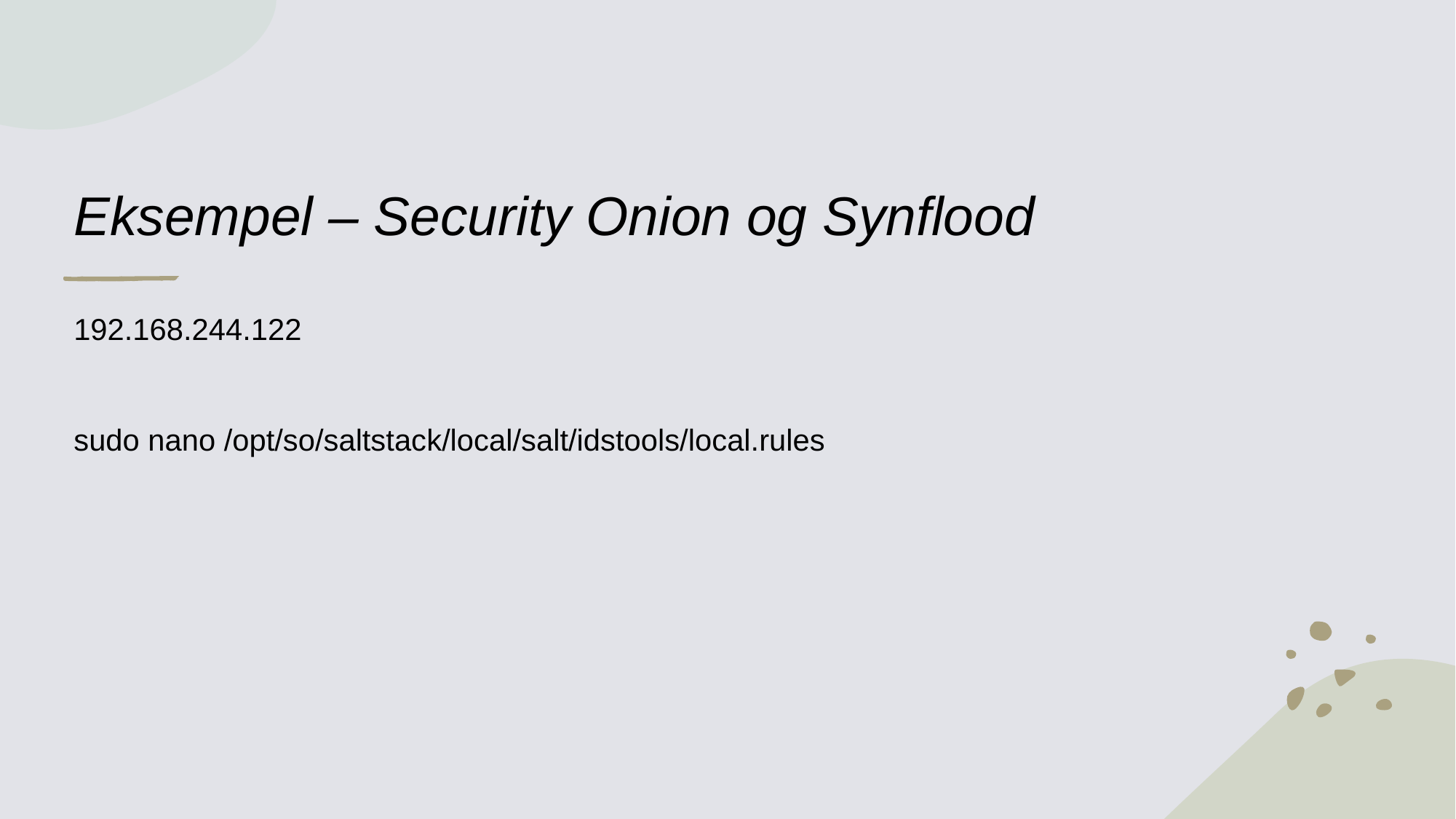

# Eksempel – Security Onion og Synflood
192.168.244.122

sudo nano /opt/so/saltstack/local/salt/idstools/local.rules